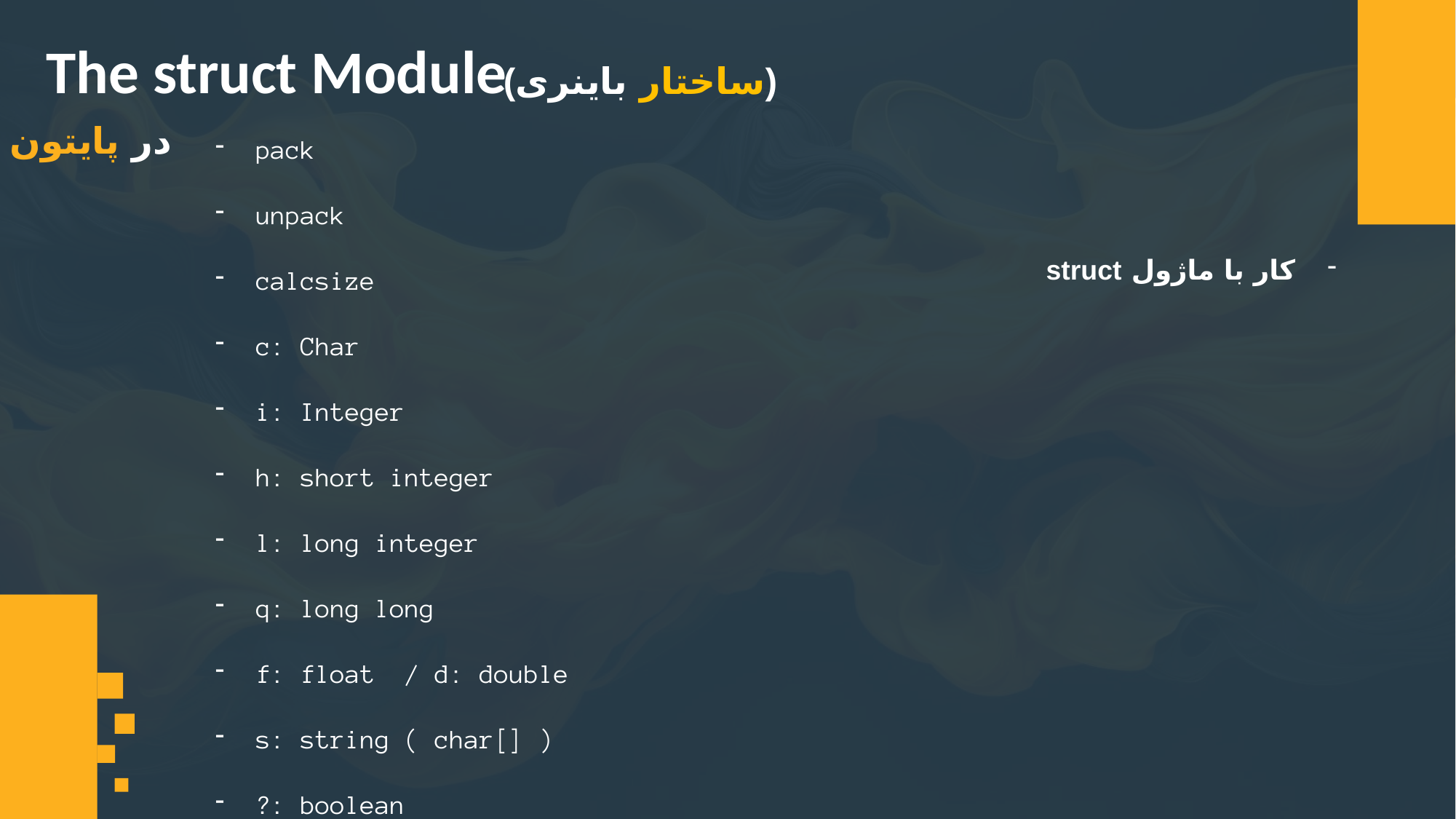

The struct Module
(ساختار باینری)
pack
unpack
calcsize
c: Char
i: Integer
h: short integer
l: long integer
q: long long
f: float  / d: double
s: string ( char[] )
?: boolean
در پایتون
کار با ماژول struct